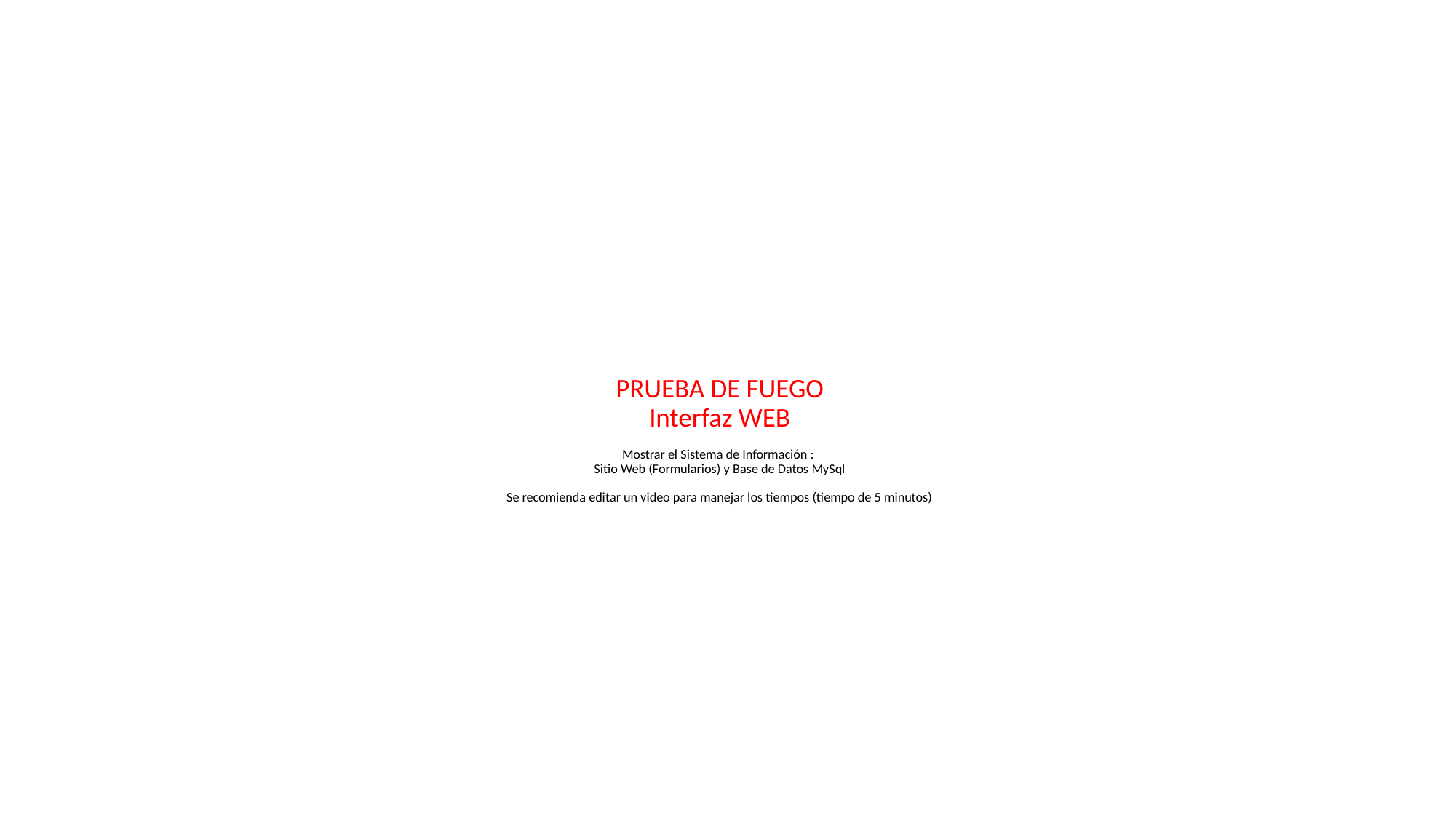

# PRUEBA DE FUEGO Interfaz WEB Mostrar el Sistema de Información : Sitio Web (Formularios) y Base de Datos MySql Se recomienda editar un video para manejar los tiempos (tiempo de 5 minutos)